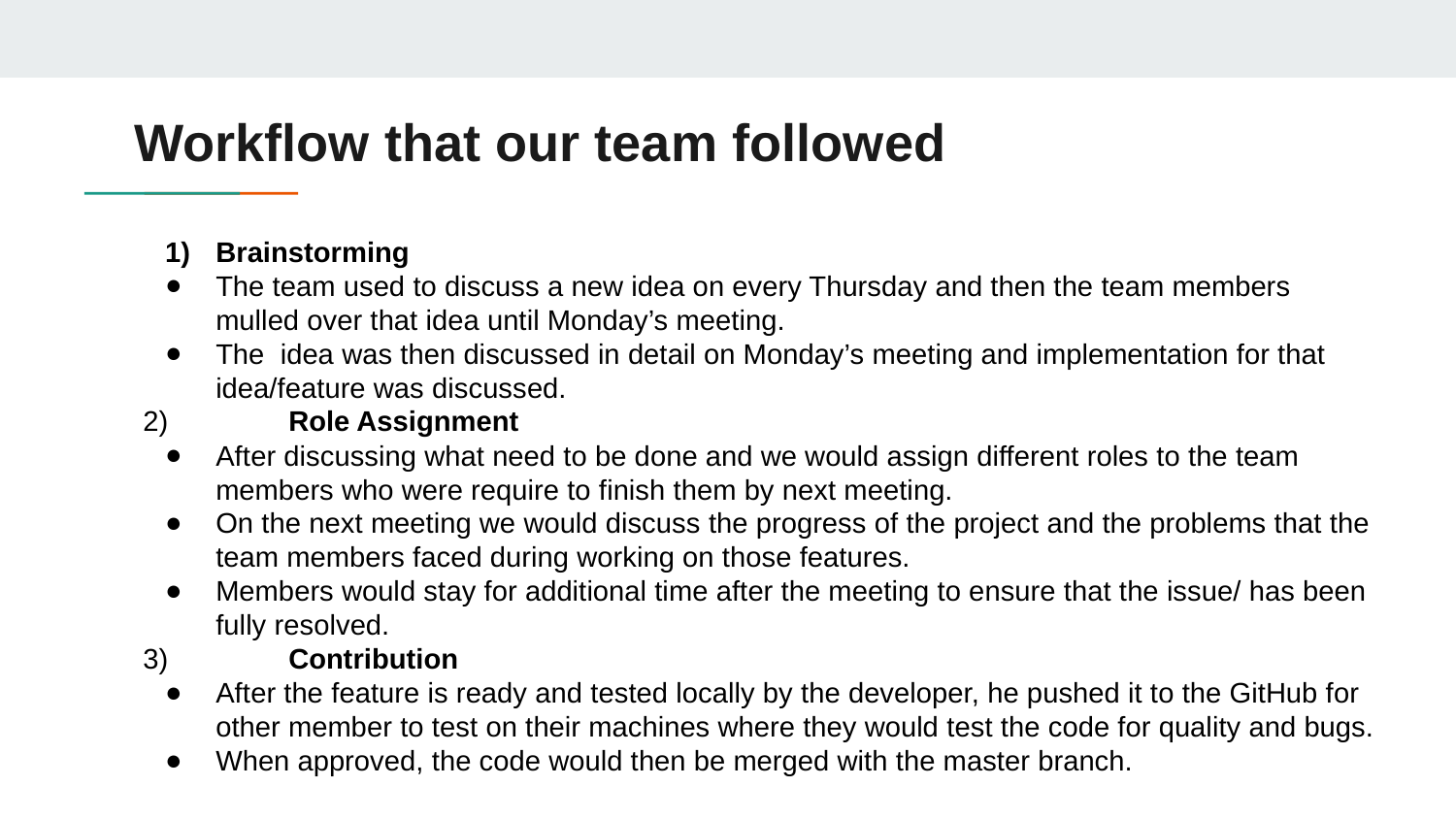

# Workflow that our team followed
Brainstorming
The team used to discuss a new idea on every Thursday and then the team members mulled over that idea until Monday’s meeting.
The  idea was then discussed in detail on Monday’s meeting and implementation for that idea/feature was discussed.
2)	Role Assignment
After discussing what need to be done and we would assign different roles to the team members who were require to finish them by next meeting.
On the next meeting we would discuss the progress of the project and the problems that the team members faced during working on those features.
Members would stay for additional time after the meeting to ensure that the issue/ has been fully resolved.
3)	Contribution
After the feature is ready and tested locally by the developer, he pushed it to the GitHub for other member to test on their machines where they would test the code for quality and bugs.
When approved, the code would then be merged with the master branch.